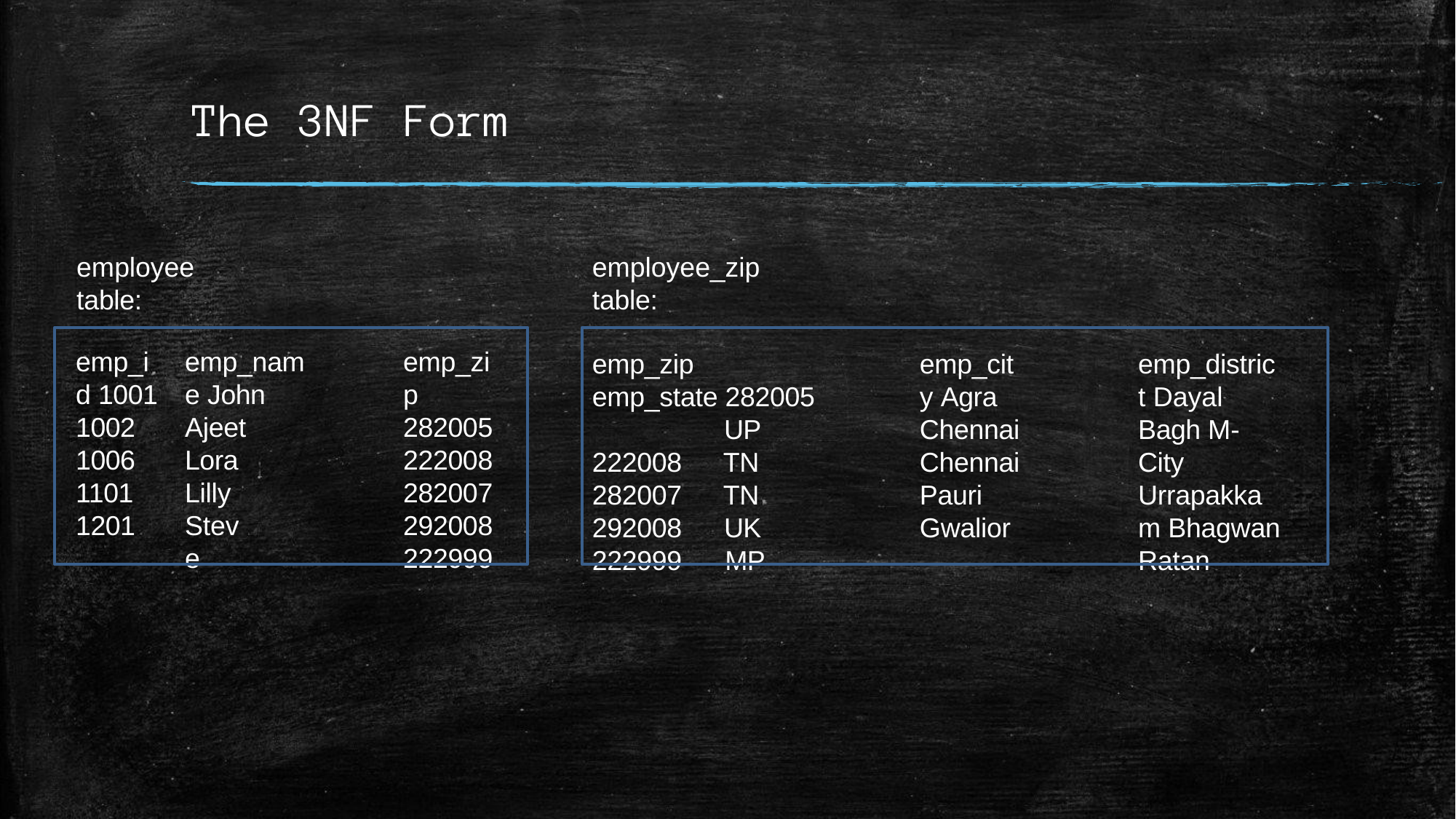

# The 3NF Form
employee table:
employee_zip table:

emp_id 1001
1002
1006
1101
1201
emp_name John
Ajeet Lora Lilly Steve
emp_zip 282005
222008
282007
292008
222999
emp_zip	 emp_state 282005	UP
222008	TN
282007	TN
292008	UK
222999	MP
emp_city Agra Chennai Chennai Pauri Gwalior
emp_district Dayal Bagh M-City Urrapakkam Bhagwan Ratan